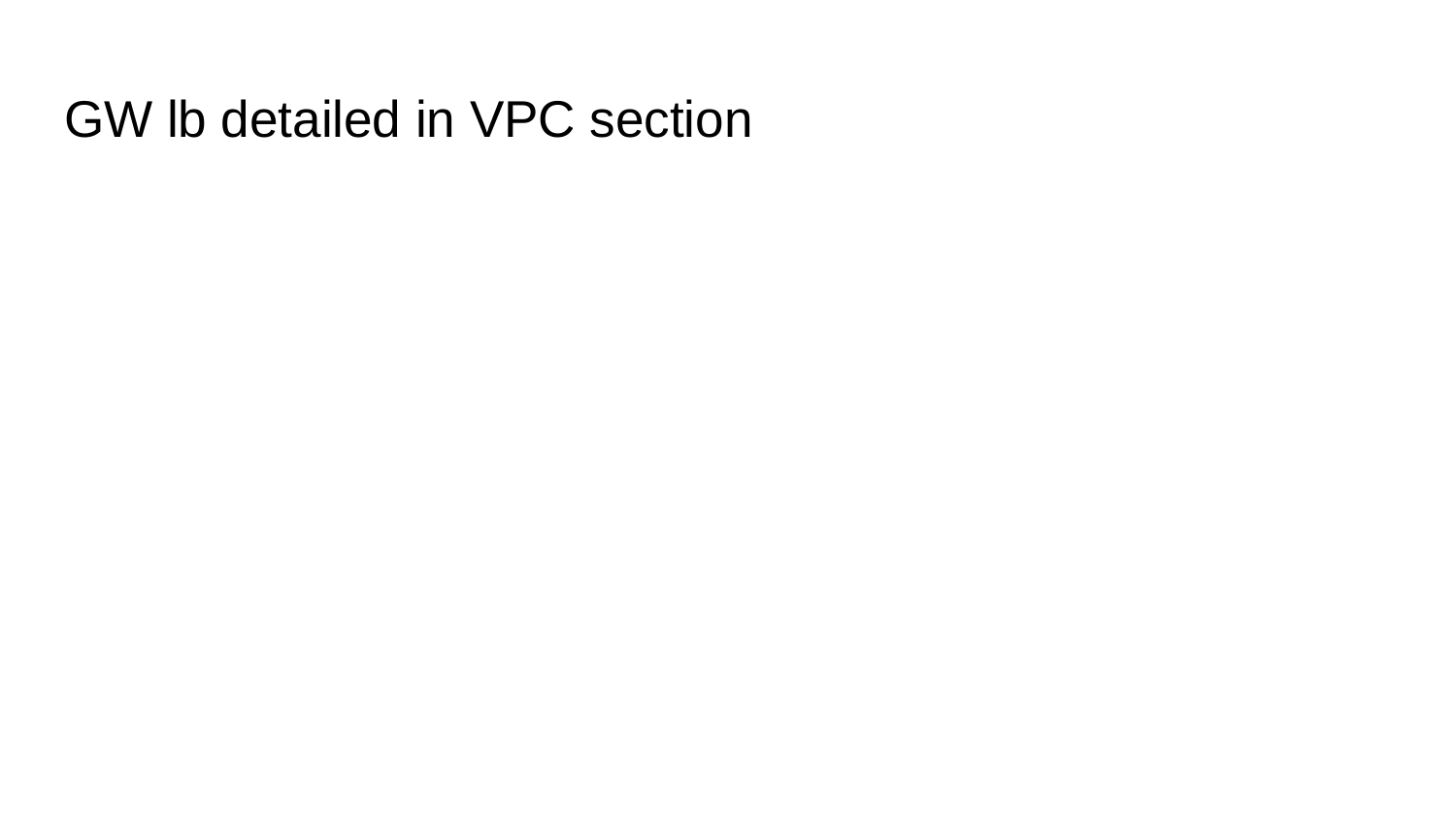

# GW lb detailed in VPC section